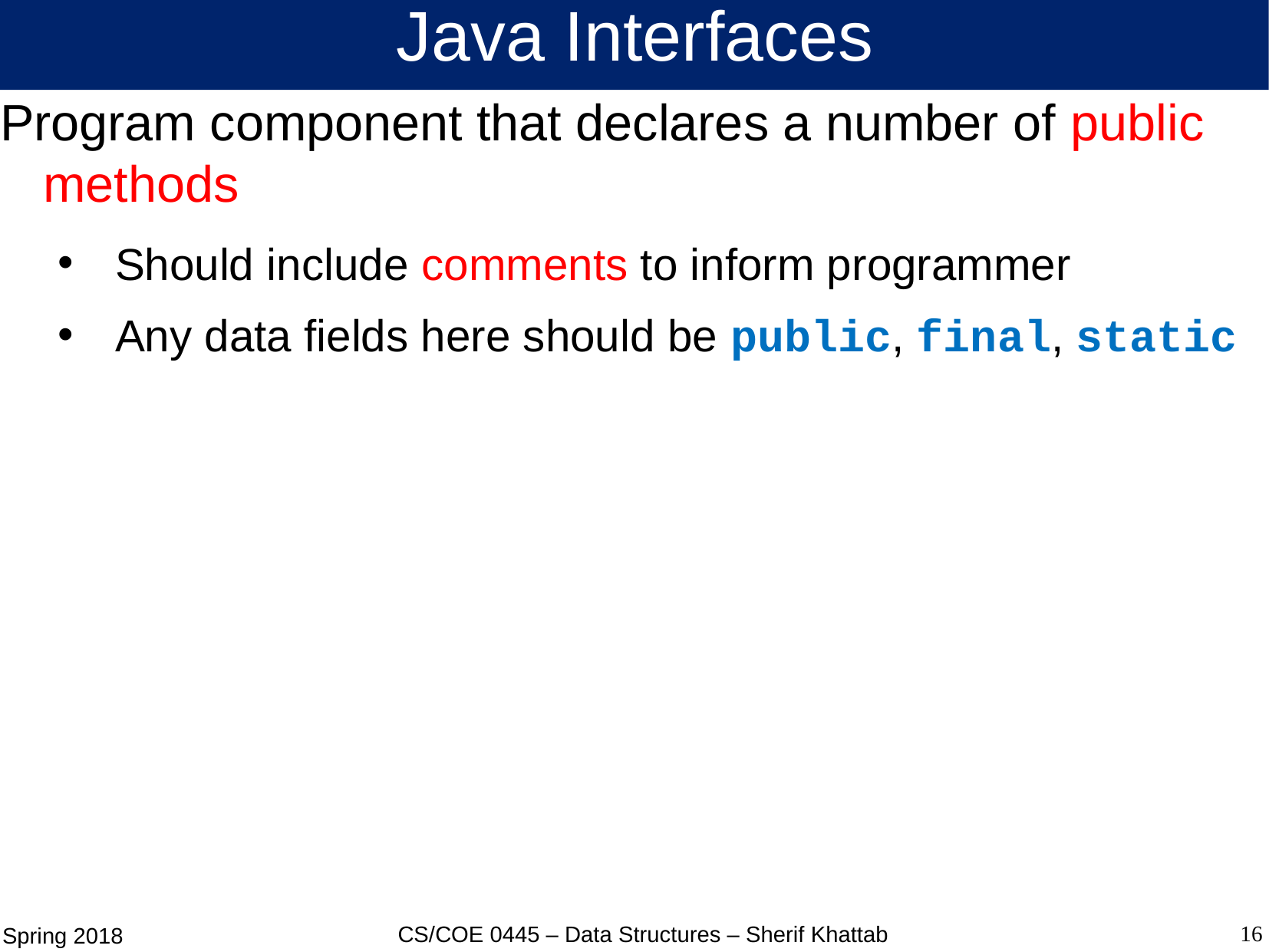

# Java Interfaces
Program component that declares a number of public methods
Should include comments to inform programmer
Any data fields here should be public, final, static
16
CS/COE 0445 – Data Structures – Sherif Khattab
Spring 2018